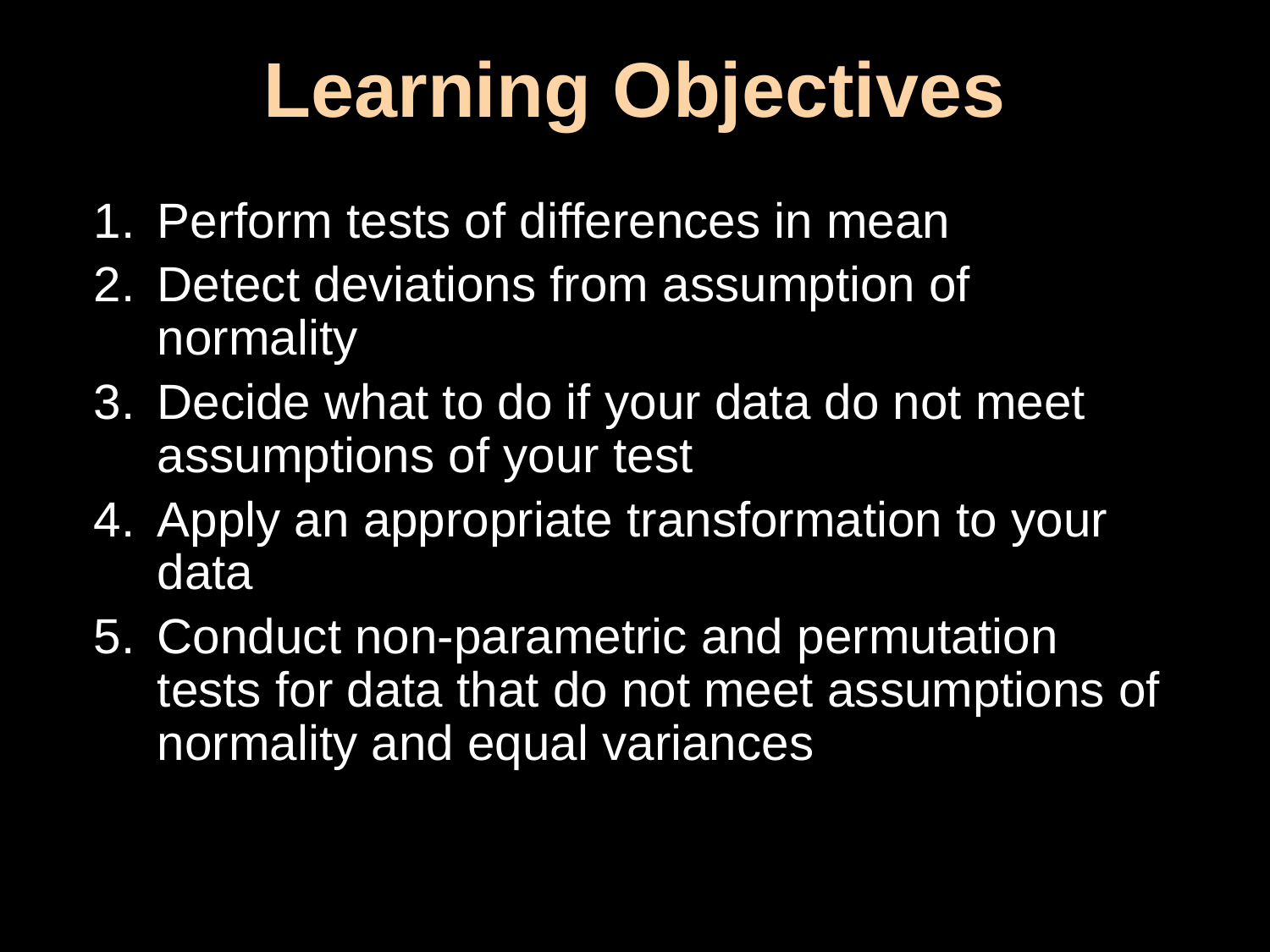

# Learning Objectives
Perform tests of differences in mean
Detect deviations from assumption of normality
Decide what to do if your data do not meet assumptions of your test
Apply an appropriate transformation to your data
Conduct non-parametric and permutation tests for data that do not meet assumptions of normality and equal variances